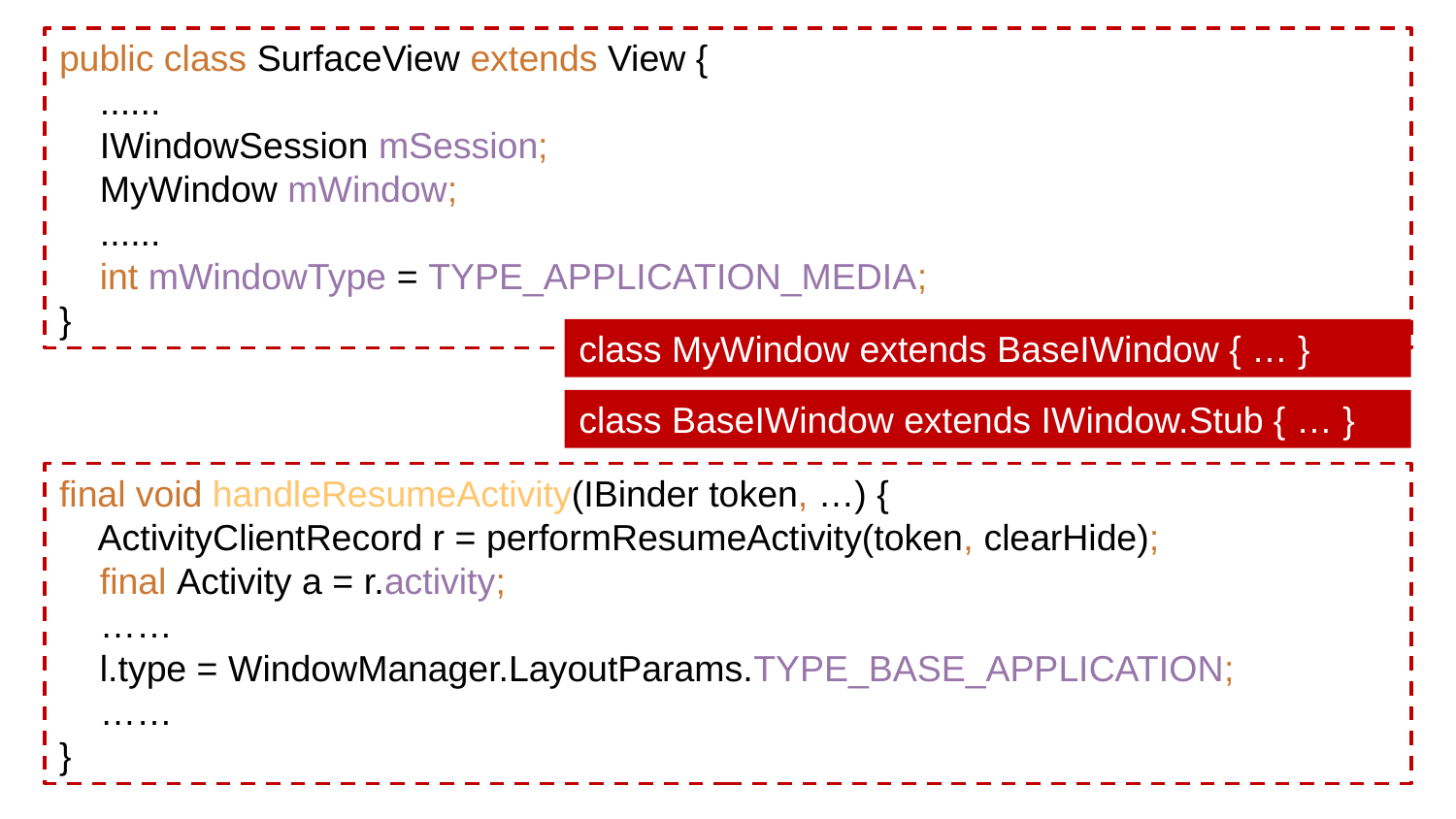

public class SurfaceView extends View {
    ......
    IWindowSession mSession;
    MyWindow mWindow;
    ......
    int mWindowType = TYPE_APPLICATION_MEDIA;
}
class MyWindow extends BaseIWindow { … }
class BaseIWindow extends IWindow.Stub { … }
final void handleResumeActivity(IBinder token, …) {
    ActivityClientRecord r = performResumeActivity(token, clearHide);
    final Activity a = r.activity;
    ……
    l.type = WindowManager.LayoutParams.TYPE_BASE_APPLICATION;
    ……
}